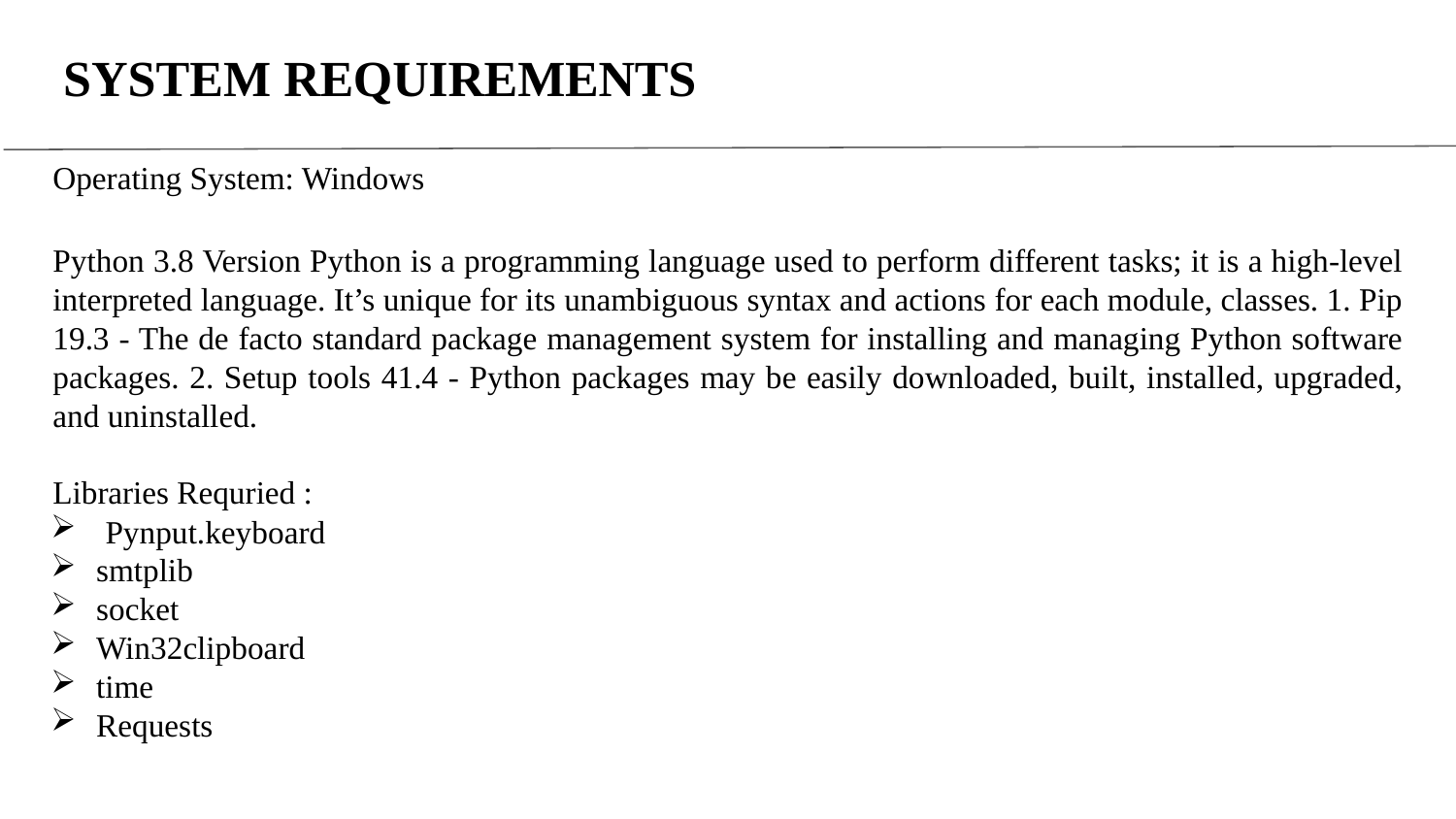

# SYSTEM REQUIREMENTS

Operating System: Windows

Python 3.8 Version Python is a programming language used to perform different tasks; it is a high-level interpreted language. It’s unique for its unambiguous syntax and actions for each module, classes. 1. Pip 19.3 - The de facto standard package management system for installing and managing Python software packages. 2. Setup tools 41.4 - Python packages may be easily downloaded, built, installed, upgraded, and uninstalled.

Libraries Requried :
Pynput.keyboard
smtplib
socket
Win32clipboard
time
Requests